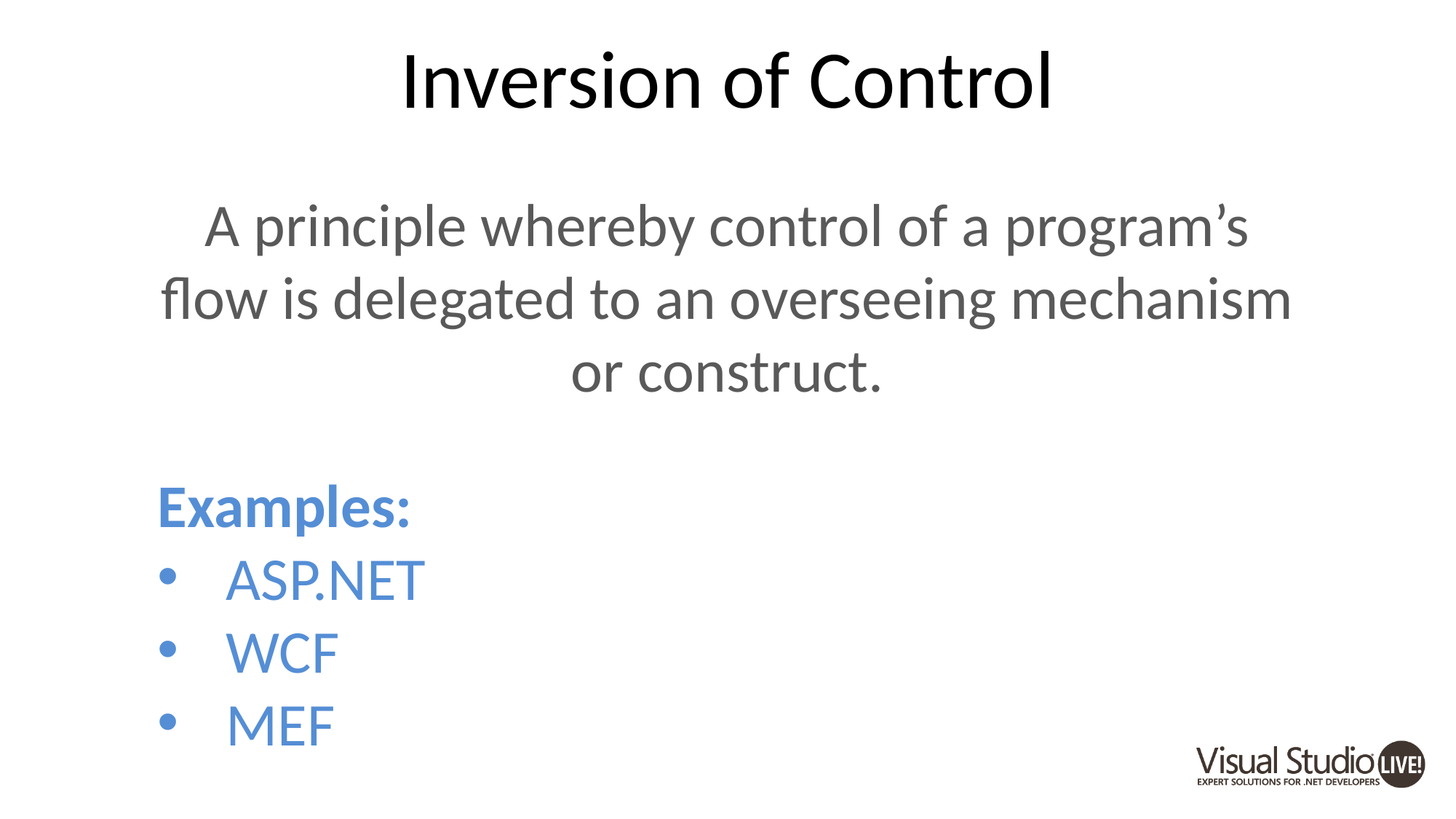

Inversion of Control
A principle whereby control of a program’s flow is delegated to an overseeing mechanism or construct.
Examples:
ASP.NET
WCF
MEF